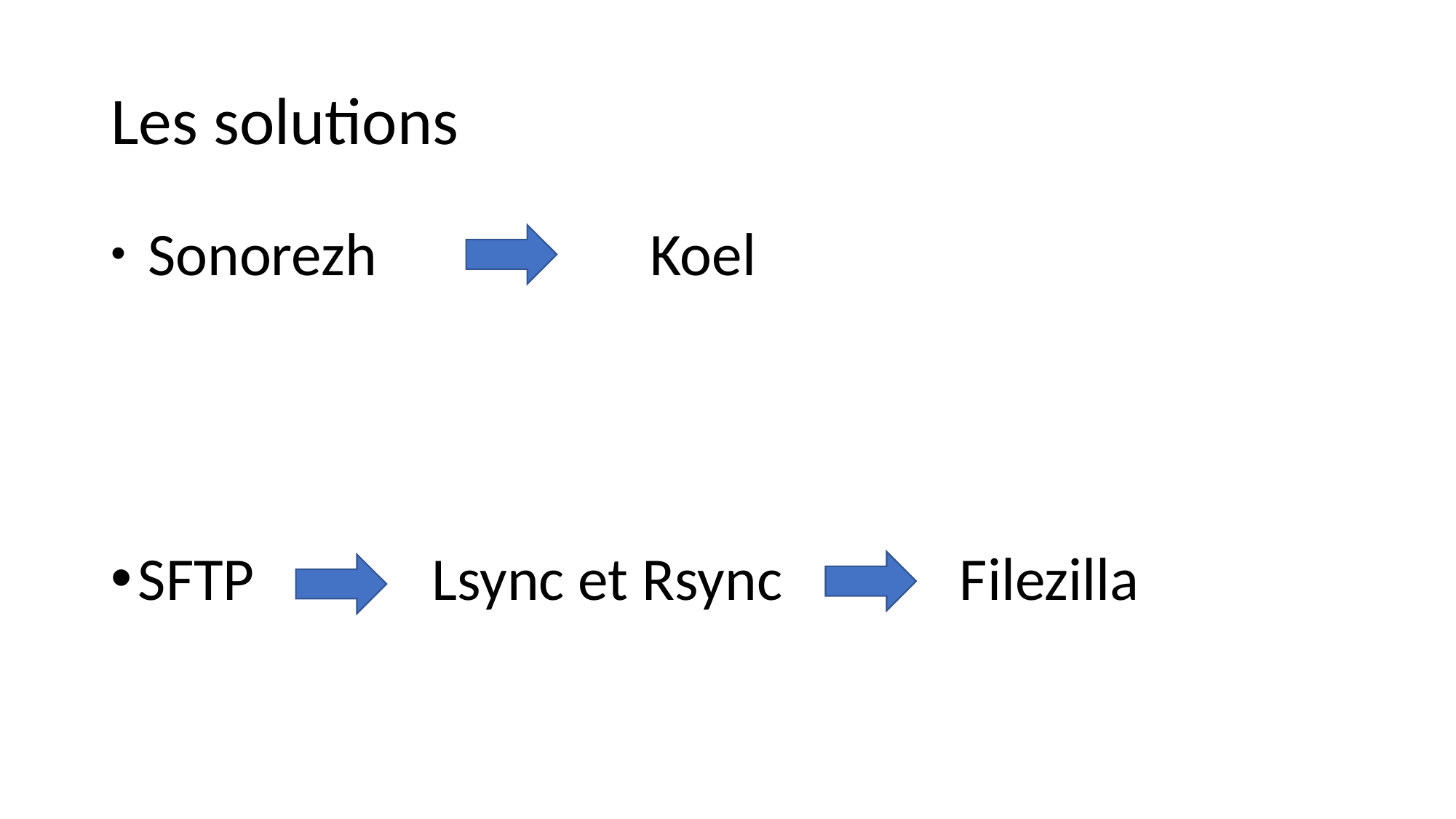

# Les solutions
 Sonorezh                    Koel

SFTP             Lsync et Rsync             Filezilla